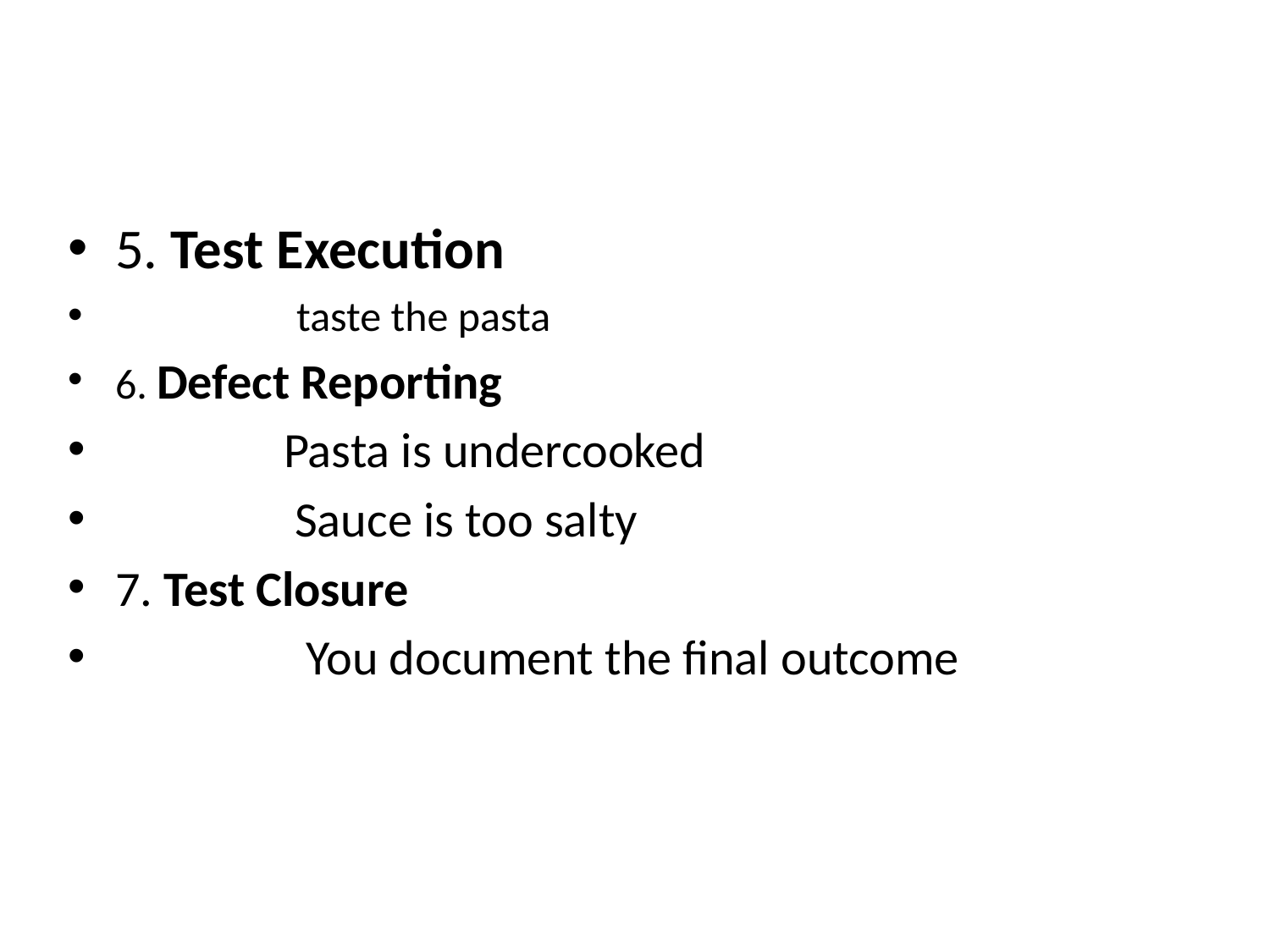

#
5. Test Execution
                   taste the pasta
6. Defect Reporting
               Pasta is undercooked
                Sauce is too salty
7. Test Closure
                 You document the final outcome